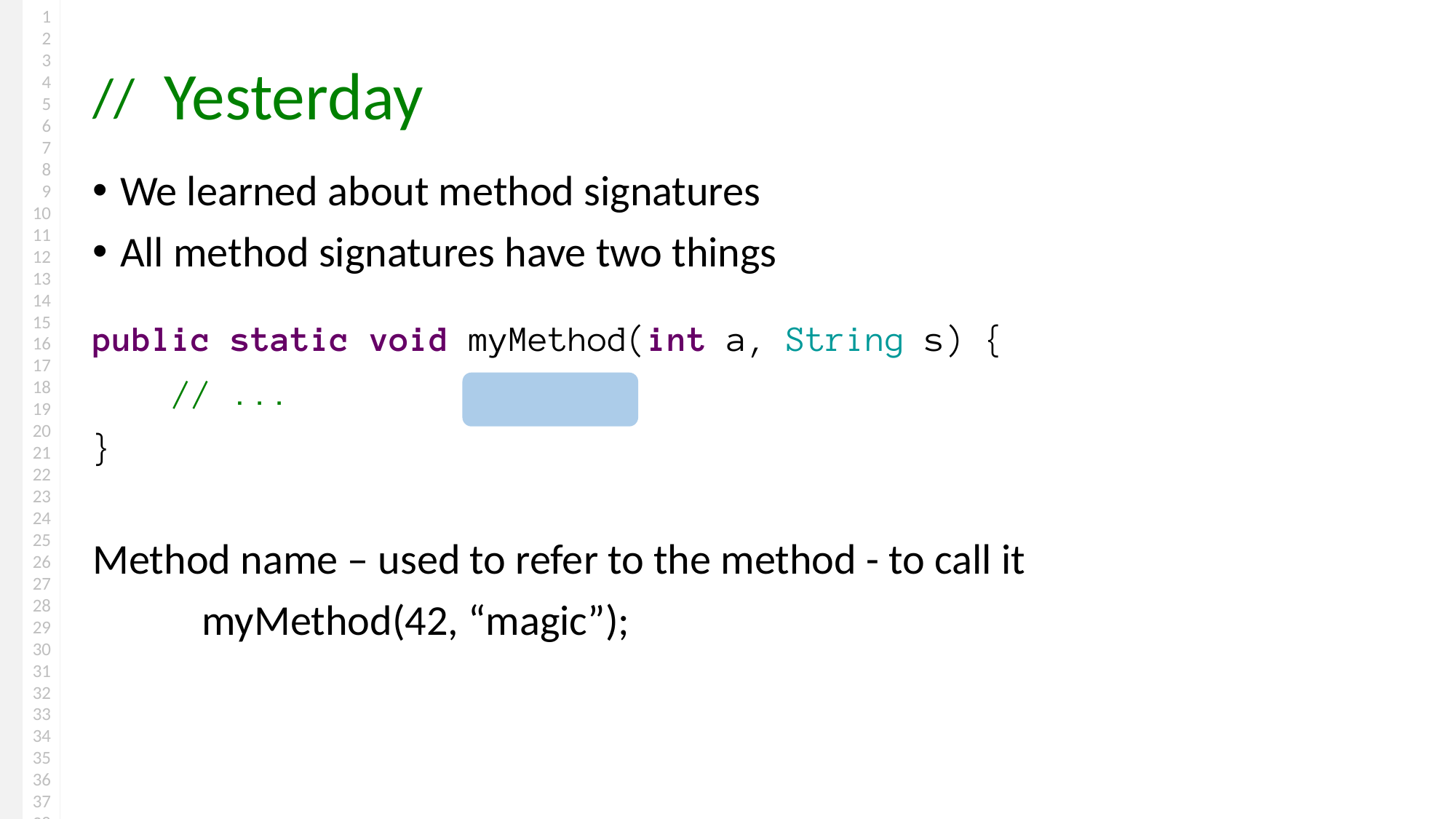

# Yesterday
We learned about method signatures
All method signatures have two things

public static void myMethod(int a, String s) {
    // ...
}

Method name – used to refer to the method - to call it
	myMethod(42, “magic”);